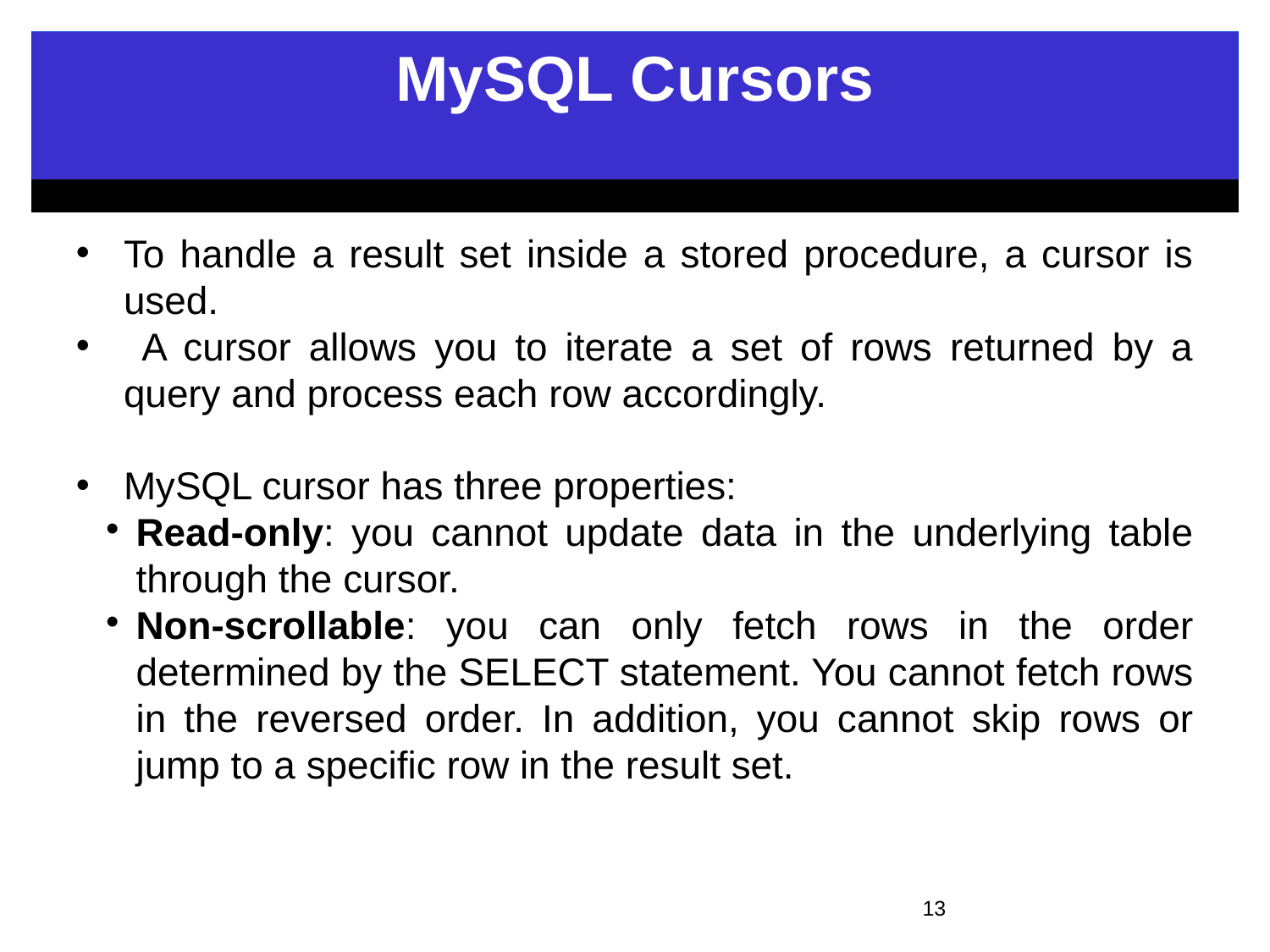

MySQL Cursors
To handle a result set inside a stored procedure, a cursor is used.
 A cursor allows you to iterate a set of rows returned by a query and process each row accordingly.

MySQL cursor has three properties:
Read-only: you cannot update data in the underlying table through the cursor.
Non-scrollable: you can only fetch rows in the order determined by the SELECT statement. You cannot fetch rows in the reversed order. In addition, you cannot skip rows or jump to a specific row in the result set.
13